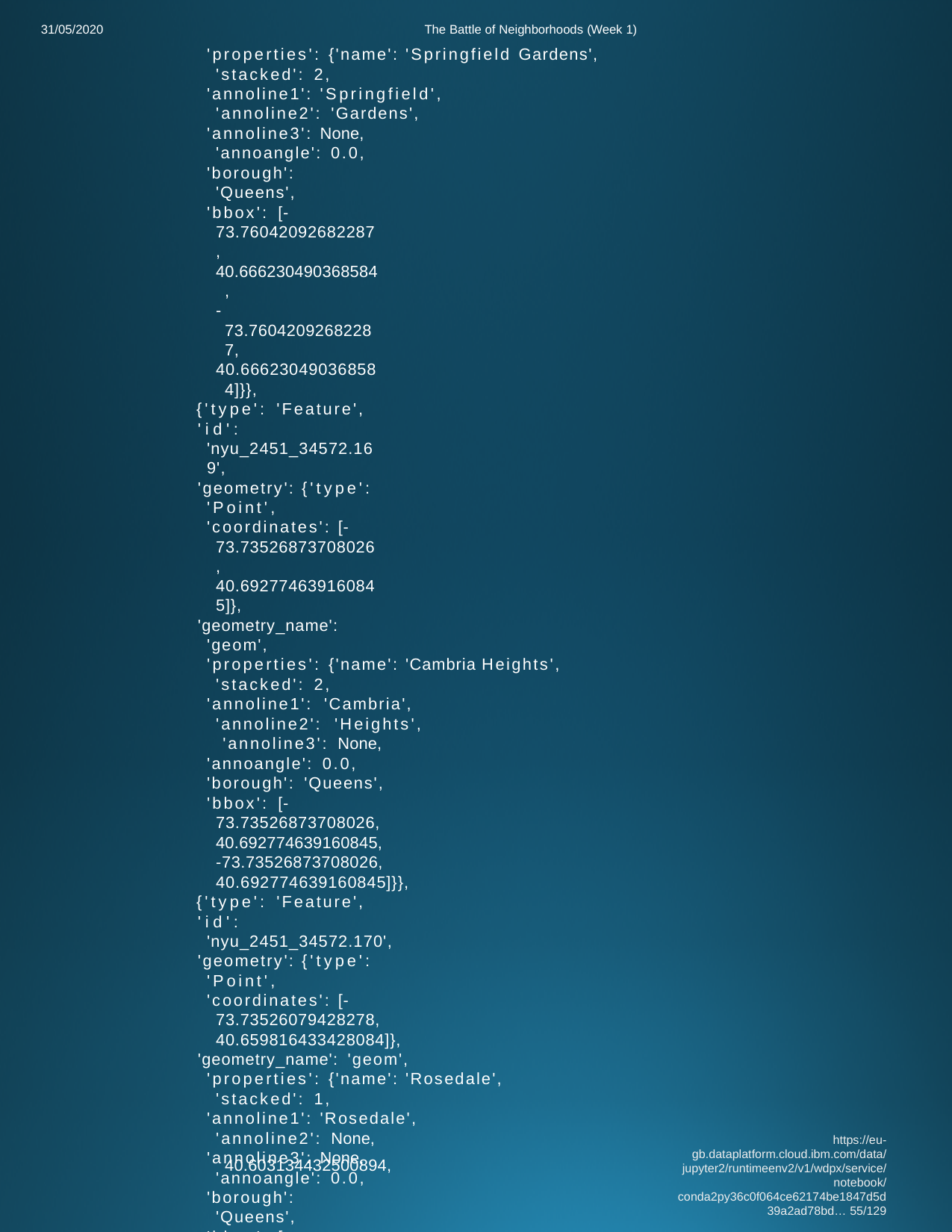

The Battle of Neighborhoods (Week 1)
'properties': {'name': 'Springfield Gardens',  'stacked': 2,
'annoline1': 'Springfield',  'annoline2': 'Gardens',
'annoline3': None,  'annoangle': 0.0,
'borough': 'Queens',
'bbox': [-73.76042092682287,
40.666230490368584,
-73.76042092682287,
40.666230490368584]}},
{'type': 'Feature',
'id': 'nyu_2451_34572.169',
'geometry': {'type': 'Point',
'coordinates': [-73.73526873708026, 40.692774639160845]},
'geometry_name': 'geom',
'properties': {'name': 'Cambria Heights',  'stacked': 2,
'annoline1': 'Cambria',  'annoline2': 'Heights',  'annoline3': None,
'annoangle': 0.0,
'borough': 'Queens',
'bbox': [-73.73526873708026,
40.692774639160845,
-73.73526873708026,
40.692774639160845]}},
{'type': 'Feature',
'id': 'nyu_2451_34572.170',
'geometry': {'type': 'Point',
'coordinates': [-73.73526079428278, 40.659816433428084]},
'geometry_name': 'geom',
'properties': {'name': 'Rosedale',  'stacked': 1,
'annoline1': 'Rosedale',  'annoline2': None,
'annoline3': None,  'annoangle': 0.0,
'borough': 'Queens',
'bbox': [-73.73526079428278,
40.659816433428084,
-73.73526079428278,
40.659816433428084]}},
{'type': 'Feature',
'id': 'nyu_2451_34572.171',
'geometry': {'type': 'Point',
'coordinates': [-73.75497968043872, 40.603134432500894]},
'geometry_name': 'geom',
'properties': {'name': 'Far Rockaway',  'stacked': 2,
'annoline1': 'Far Rockaway',  'annoline2': None,
'annoline3': None,  'annoangle': 0.0,
'borough': 'Queens',
'bbox': [-73.75497968043872,
31/05/2020
https://eu-gb.dataplatform.cloud.ibm.com/data/jupyter2/runtimeenv2/v1/wdpx/service/notebook/conda2py36c0f064ce62174be1847d5d39a2ad78bd… 55/129
40.603134432500894,